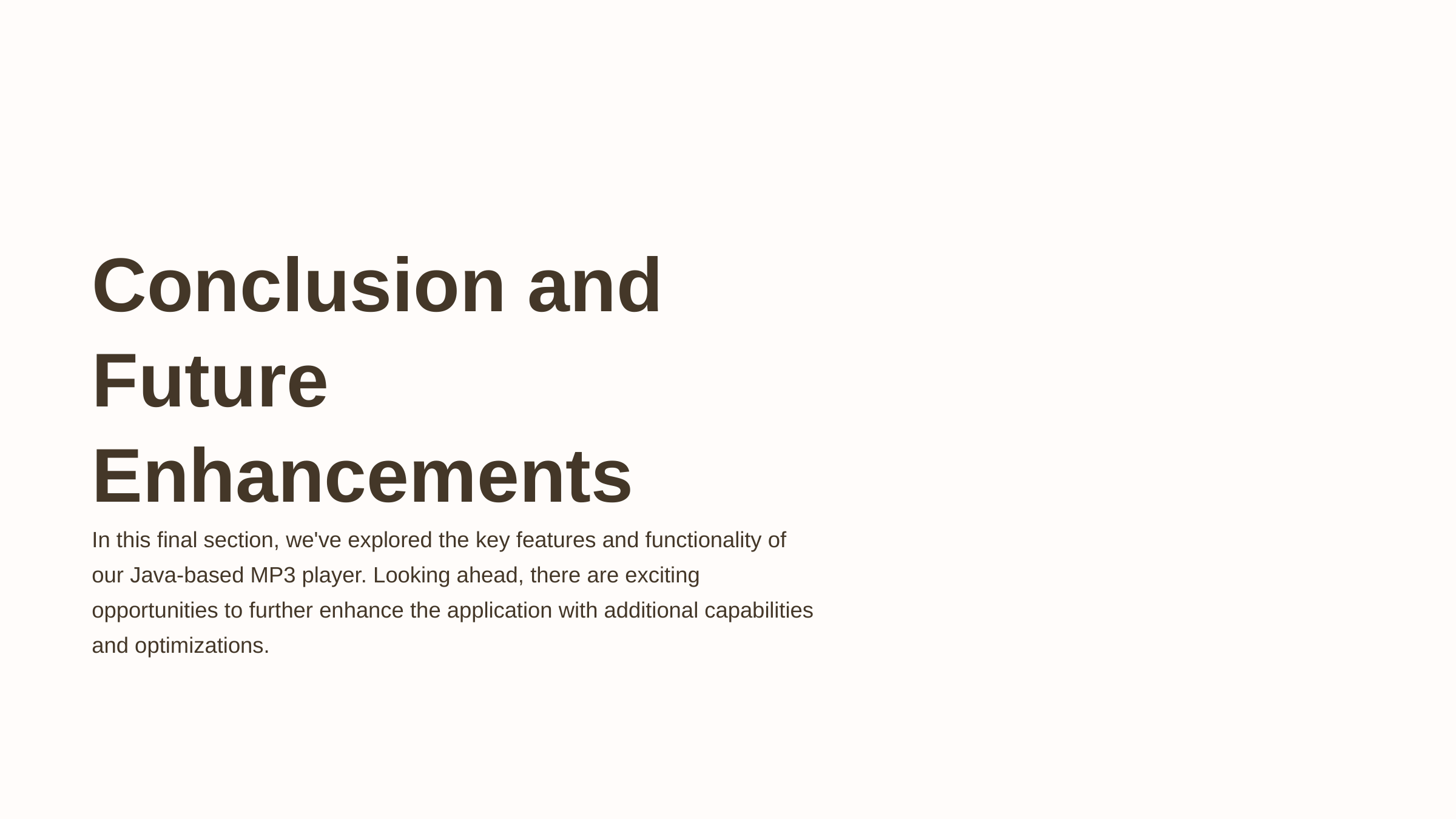

Conclusion and Future Enhancements
In this final section, we've explored the key features and functionality of our Java-based MP3 player. Looking ahead, there are exciting opportunities to further enhance the application with additional capabilities and optimizations.